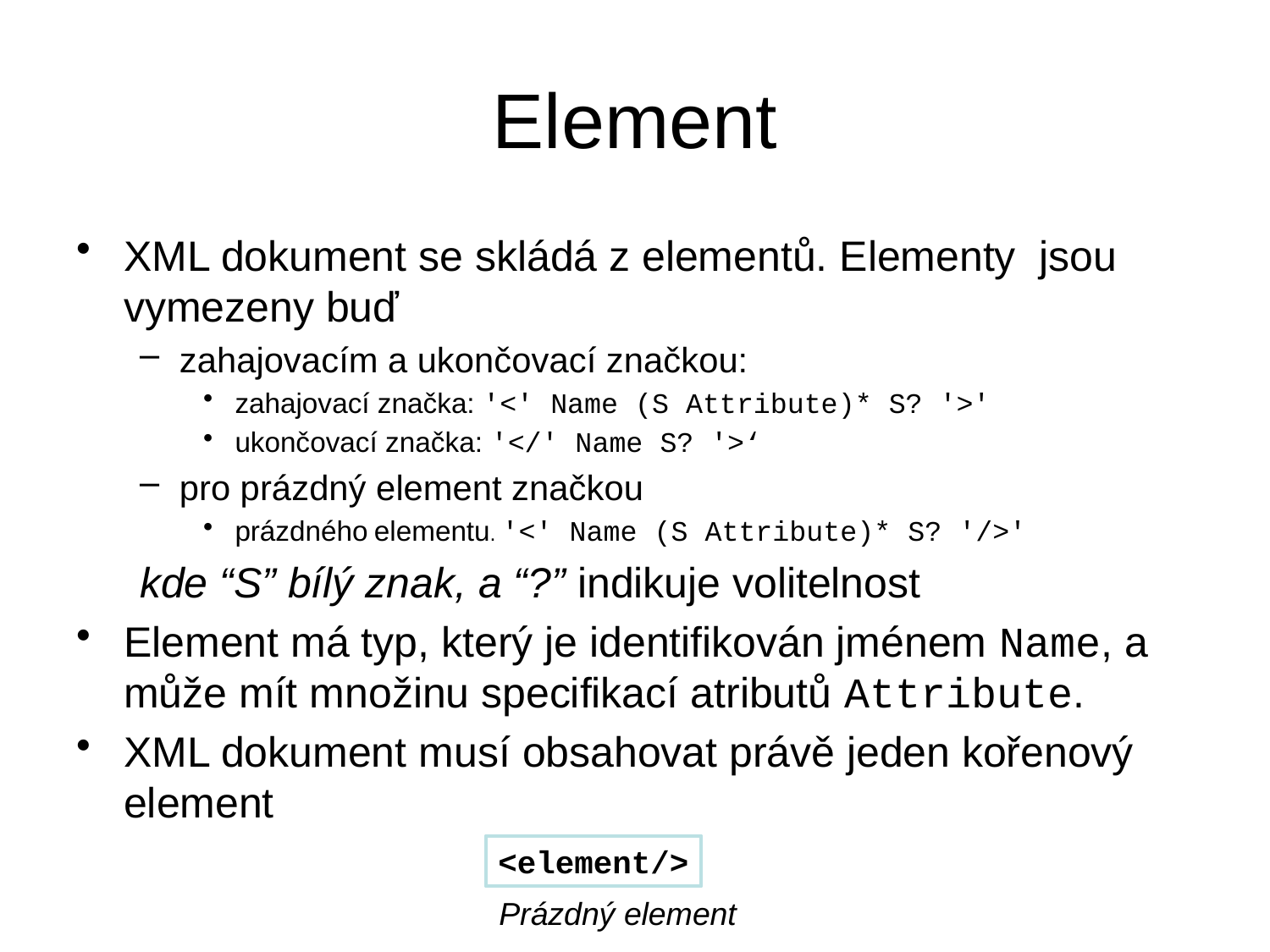

# Element
XML dokument se skládá z elementů. Elementy  jsou vymezeny buď
zahajovacím a ukončovací značkou:
zahajovací značka: '<' Name (S Attribute)* S? '>'
ukončovací značka: '</' Name S? '>‘
pro prázdný element značkou
prázdného elementu. '<' Name (S Attribute)* S? '/>'
kde “S” bílý znak, a “?” indikuje volitelnost
Element má typ, který je identifikován jménem Name, a může mít množinu specifikací atributů Attribute.
XML dokument musí obsahovat právě jeden kořenový element
<element/>
Prázdný element